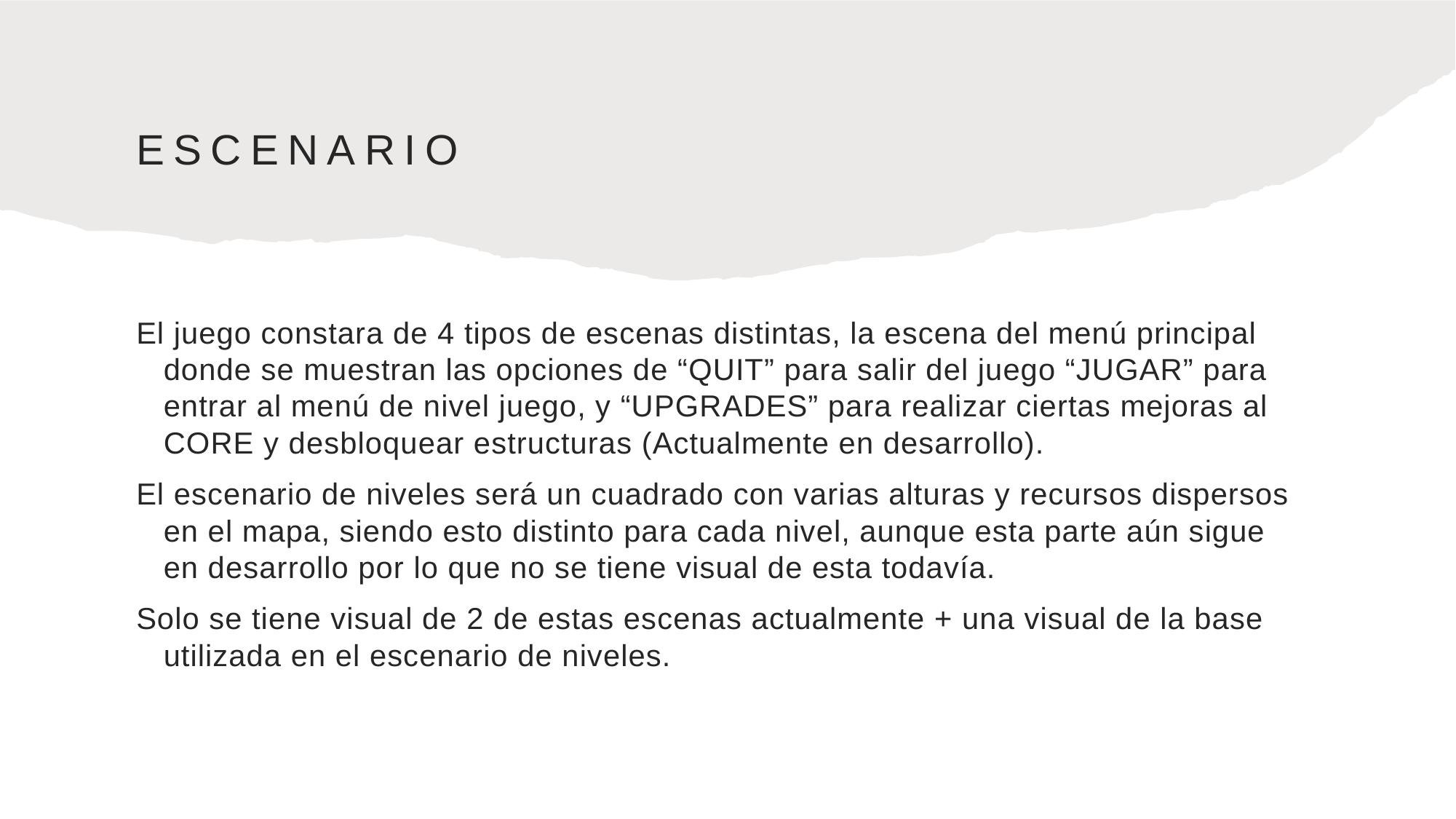

# Escenario
El juego constara de 4 tipos de escenas distintas, la escena del menú principal donde se muestran las opciones de “QUIT” para salir del juego “JUGAR” para entrar al menú de nivel juego, y “UPGRADES” para realizar ciertas mejoras al CORE y desbloquear estructuras (Actualmente en desarrollo).
El escenario de niveles será un cuadrado con varias alturas y recursos dispersos en el mapa, siendo esto distinto para cada nivel, aunque esta parte aún sigue en desarrollo por lo que no se tiene visual de esta todavía.
Solo se tiene visual de 2 de estas escenas actualmente + una visual de la base utilizada en el escenario de niveles.